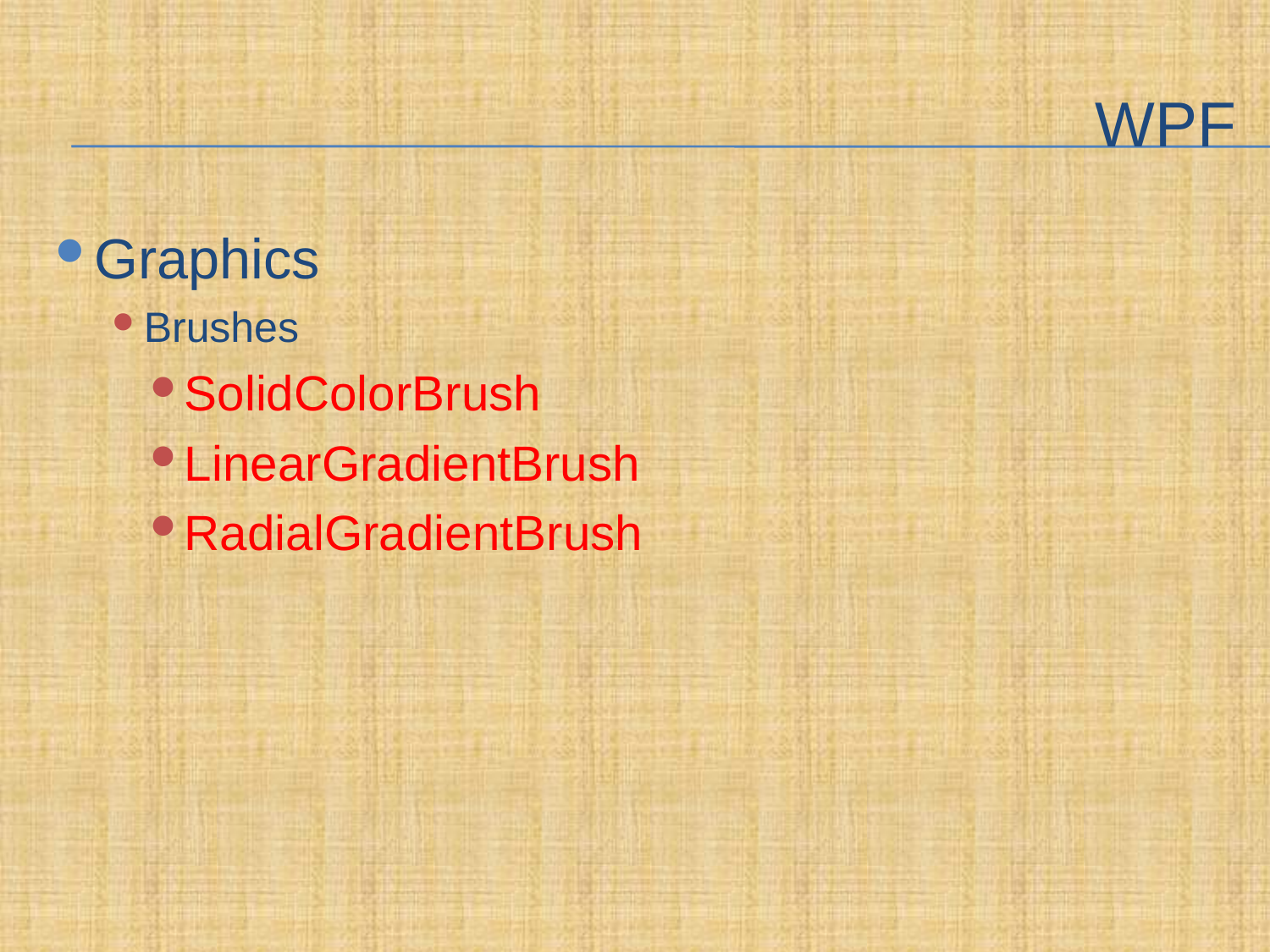

# WPF
Graphics
Brushes
SolidColorBrush
LinearGradientBrush
RadialGradientBrush